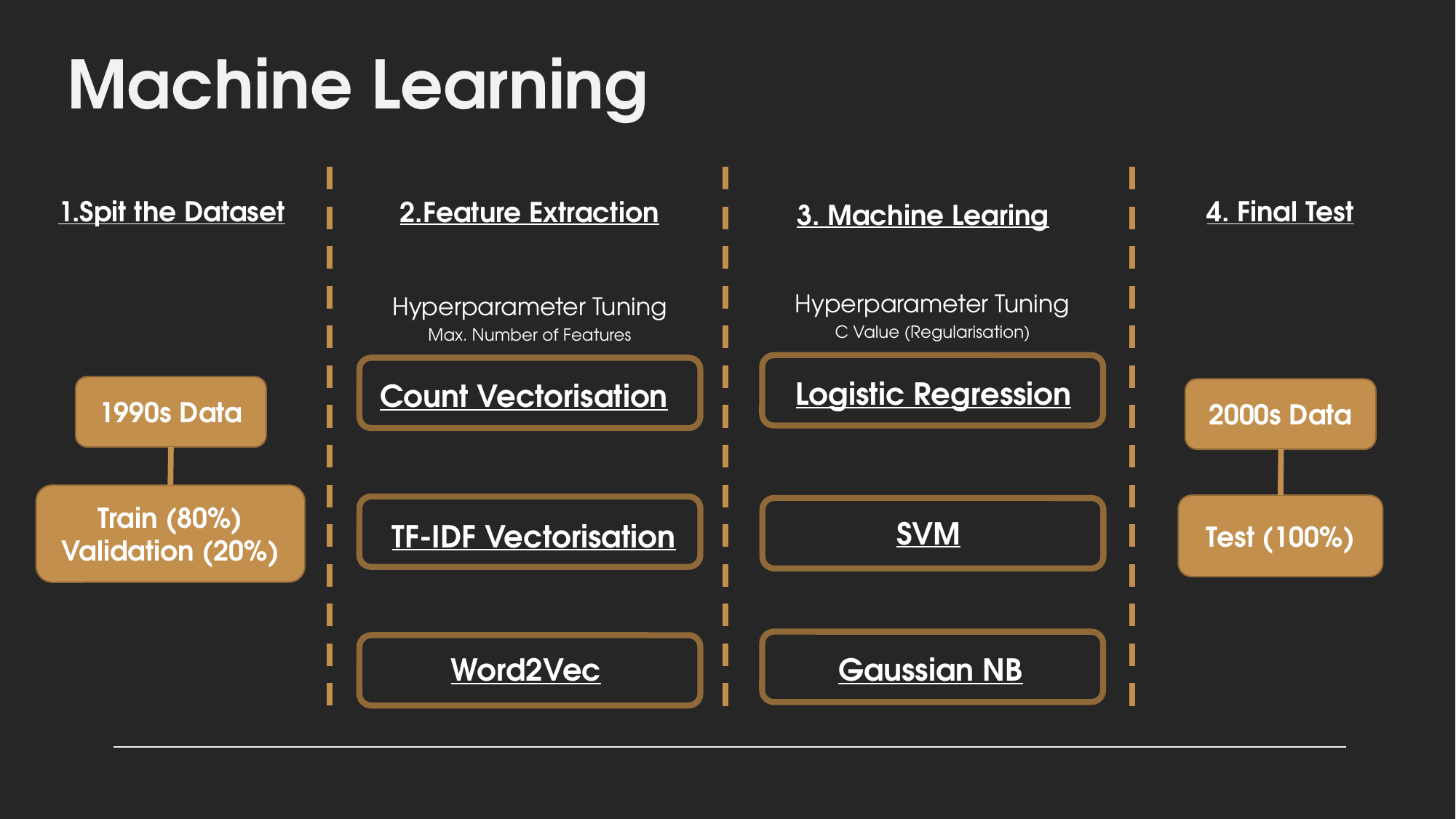

# Machine Learning
1.Spit the Dataset
4. Final Test
2.Feature Extraction
3. Machine Learing
Hyperparameter Tuning
C Value (Regularisation)
Hyperparameter Tuning
Max. Number of Features

Logistic Regression

Count Vectorisation

1990s Data
Train (80%) Validation (20%)
2000s Data
Test (100%)

TF-IDF Vectorisation

SVM

Gaussian NB

Word2Vec